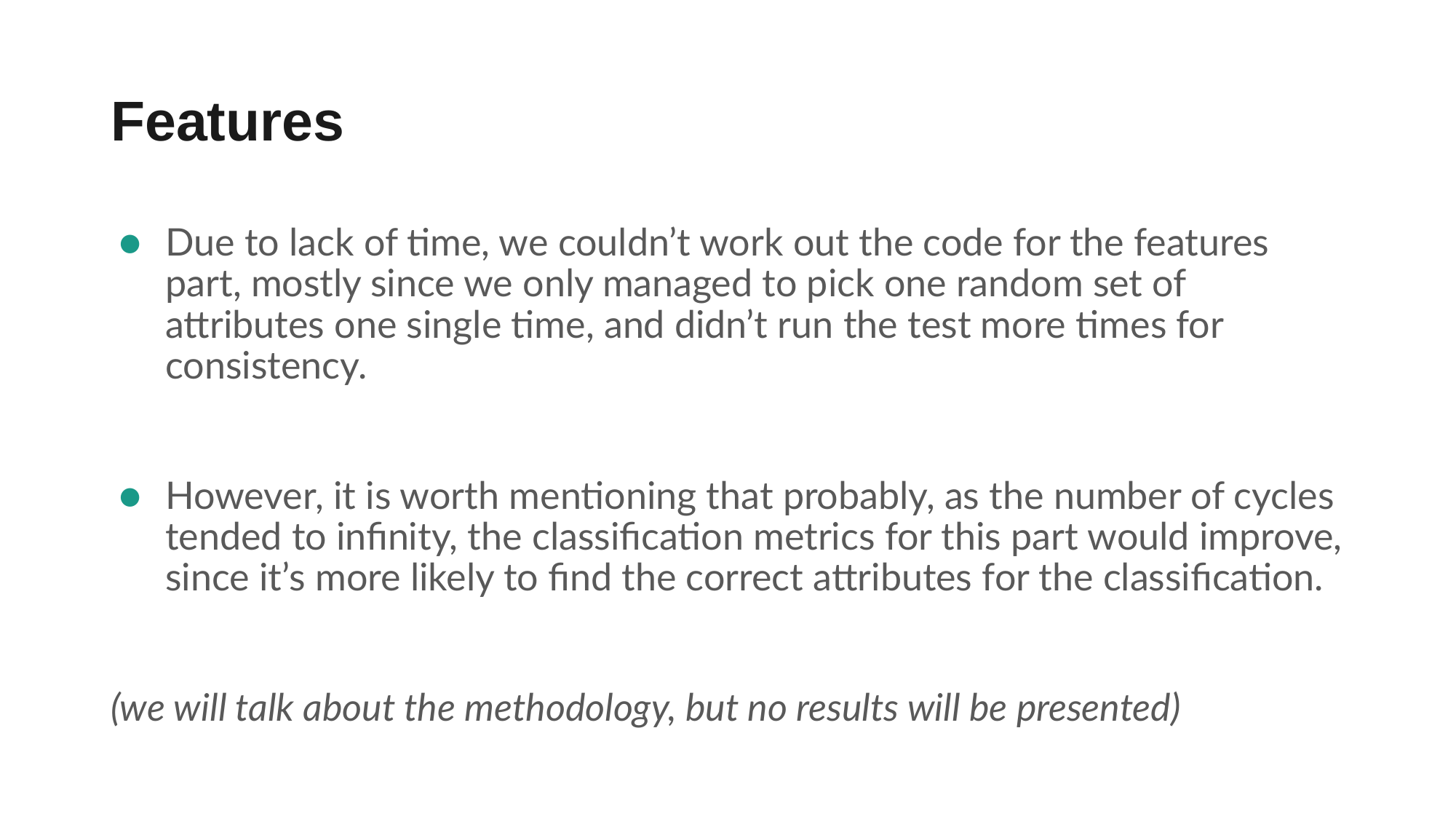

# Features
Due to lack of time, we couldn’t work out the code for the features part, mostly since we only managed to pick one random set of attributes one single time, and didn’t run the test more times for consistency.

However, it is worth mentioning that probably, as the number of cycles tended to infinity, the classification metrics for this part would improve, since it’s more likely to find the correct attributes for the classification.

(we will talk about the methodology, but no results will be presented)